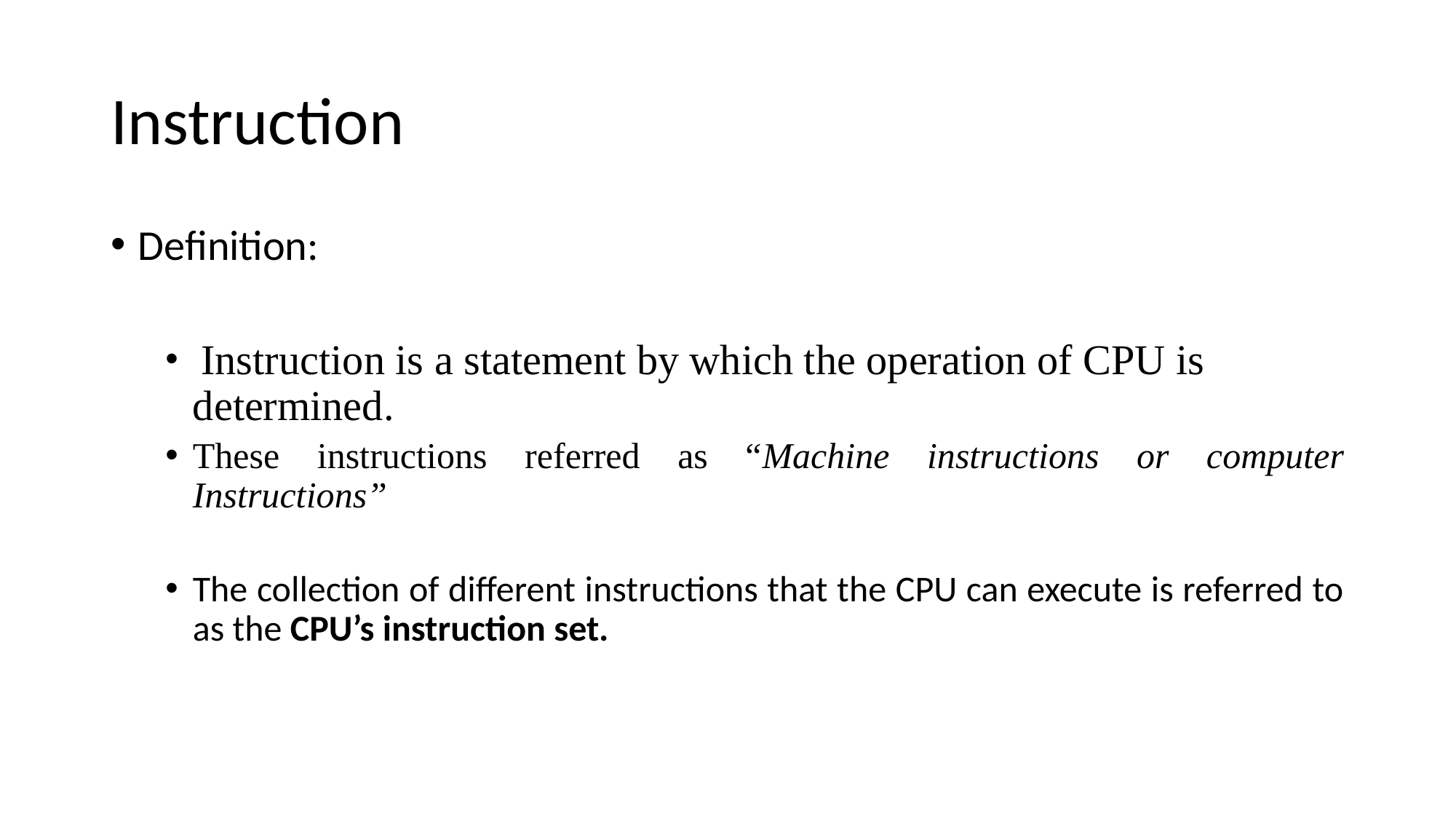

# Instruction
Definition:

 Instruction is a statement by which the operation of CPU is determined.
These instructions referred as “Machine instructions or computer Instructions”

The collection of different instructions that the CPU can execute is referred to as the CPU’s instruction set.